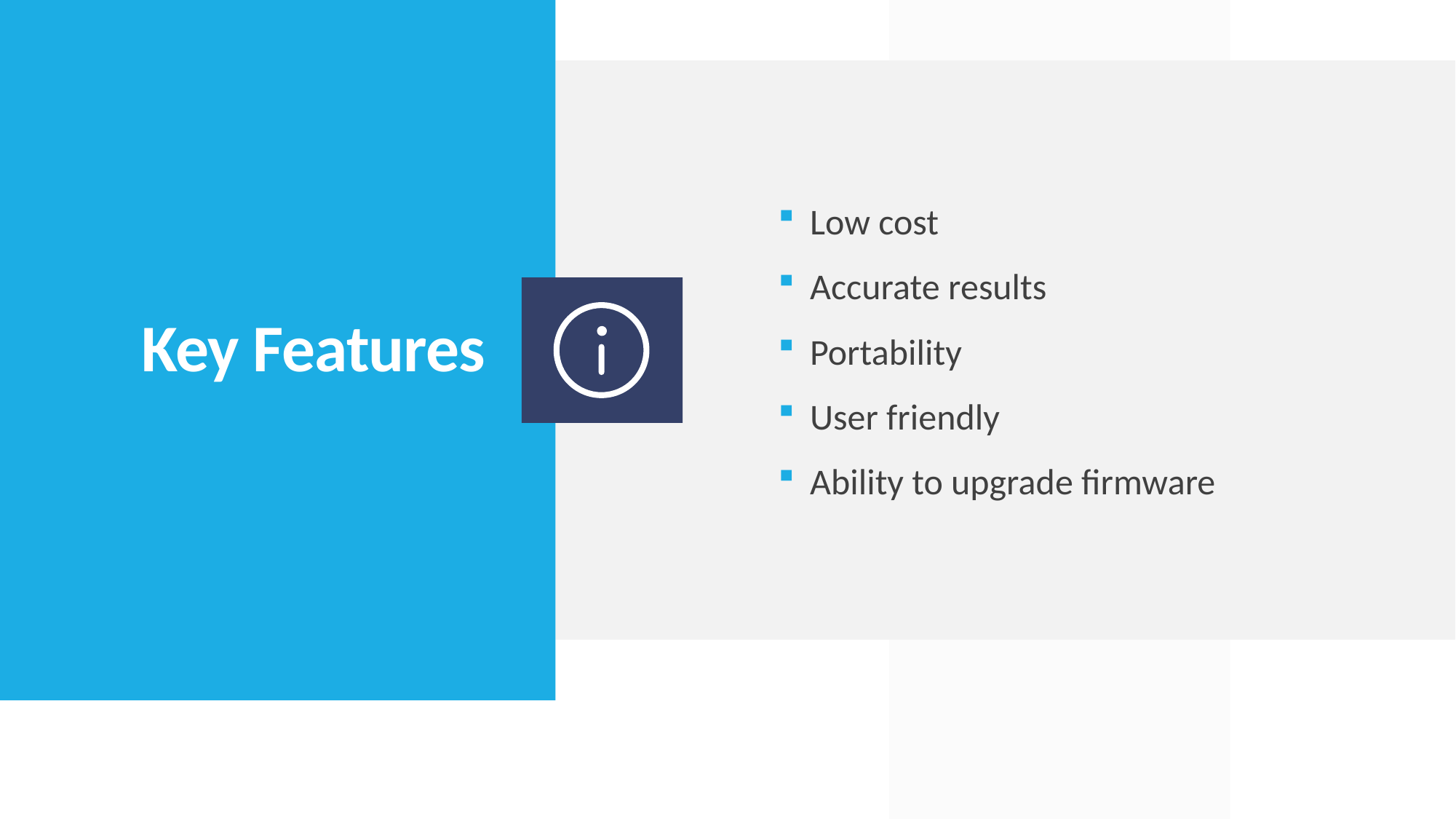

Low cost
Accurate results
Portability
User friendly
Ability to upgrade firmware
# Key Features